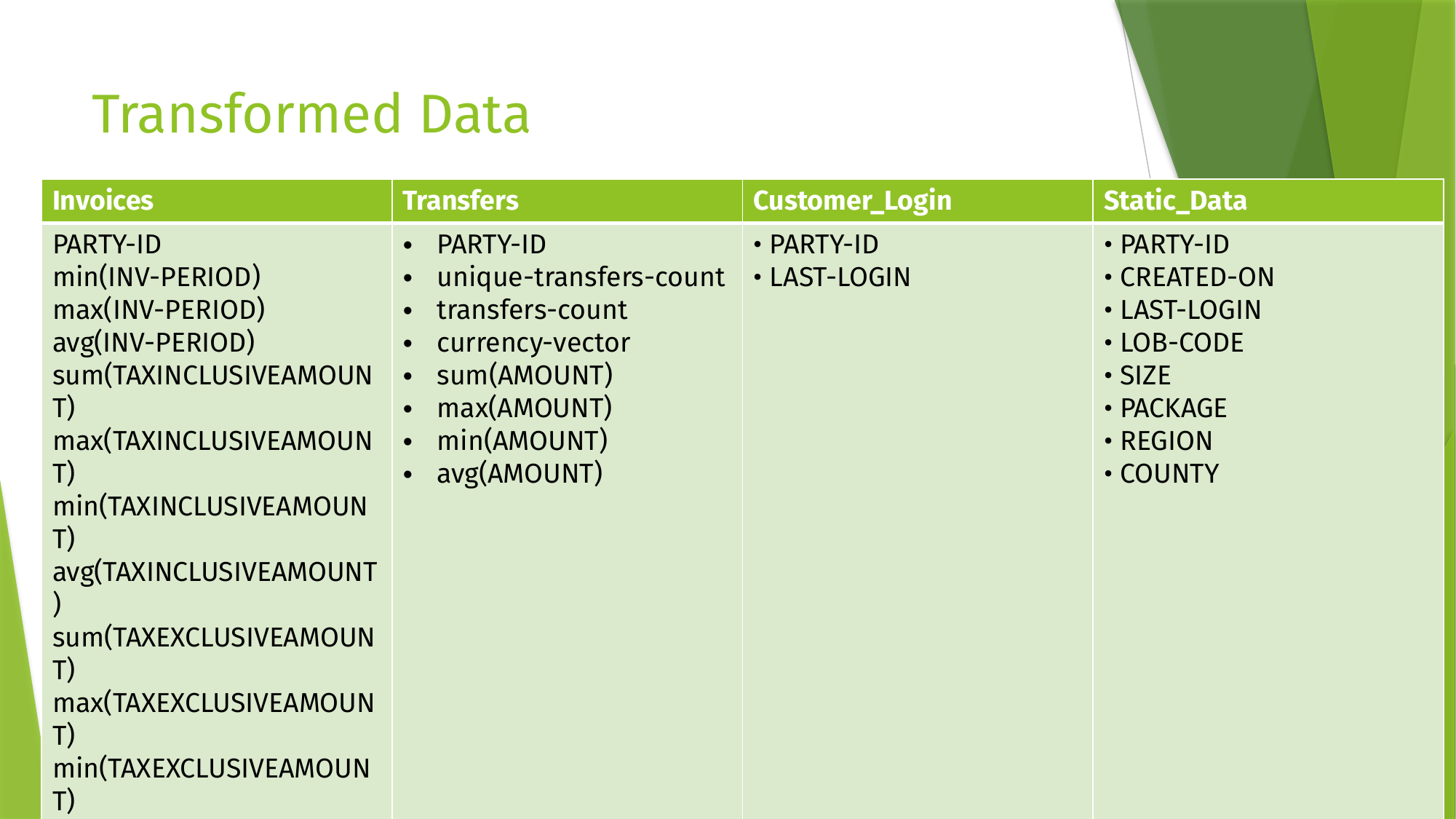

# Transformed Data
| Invoices | Transfers | Customer\_Login | Static\_Data |
| --- | --- | --- | --- |
| PARTY-ID min(INV-PERIOD) max(INV-PERIOD) avg(INV-PERIOD) sum(TAXINCLUSIVEAMOUNT) max(TAXINCLUSIVEAMOUNT) min(TAXINCLUSIVEAMOUNT) avg(TAXINCLUSIVEAMOUNT) sum(TAXEXCLUSIVEAMOUNT) max(TAXEXCLUSIVEAMOUNT) min(TAXEXCLUSIVEAMOUNT) avg(TAXEXCLUSIVEAMOUNT) invoice-count currency-vector | PARTY-ID unique-transfers-count transfers-count currency-vector sum(AMOUNT) max(AMOUNT) min(AMOUNT) avg(AMOUNT) | • PARTY-ID • LAST-LOGIN | • PARTY-ID • CREATED-ON • LAST-LOGIN • LOB-CODE • SIZE • PACKAGE • REGION • COUNTY |